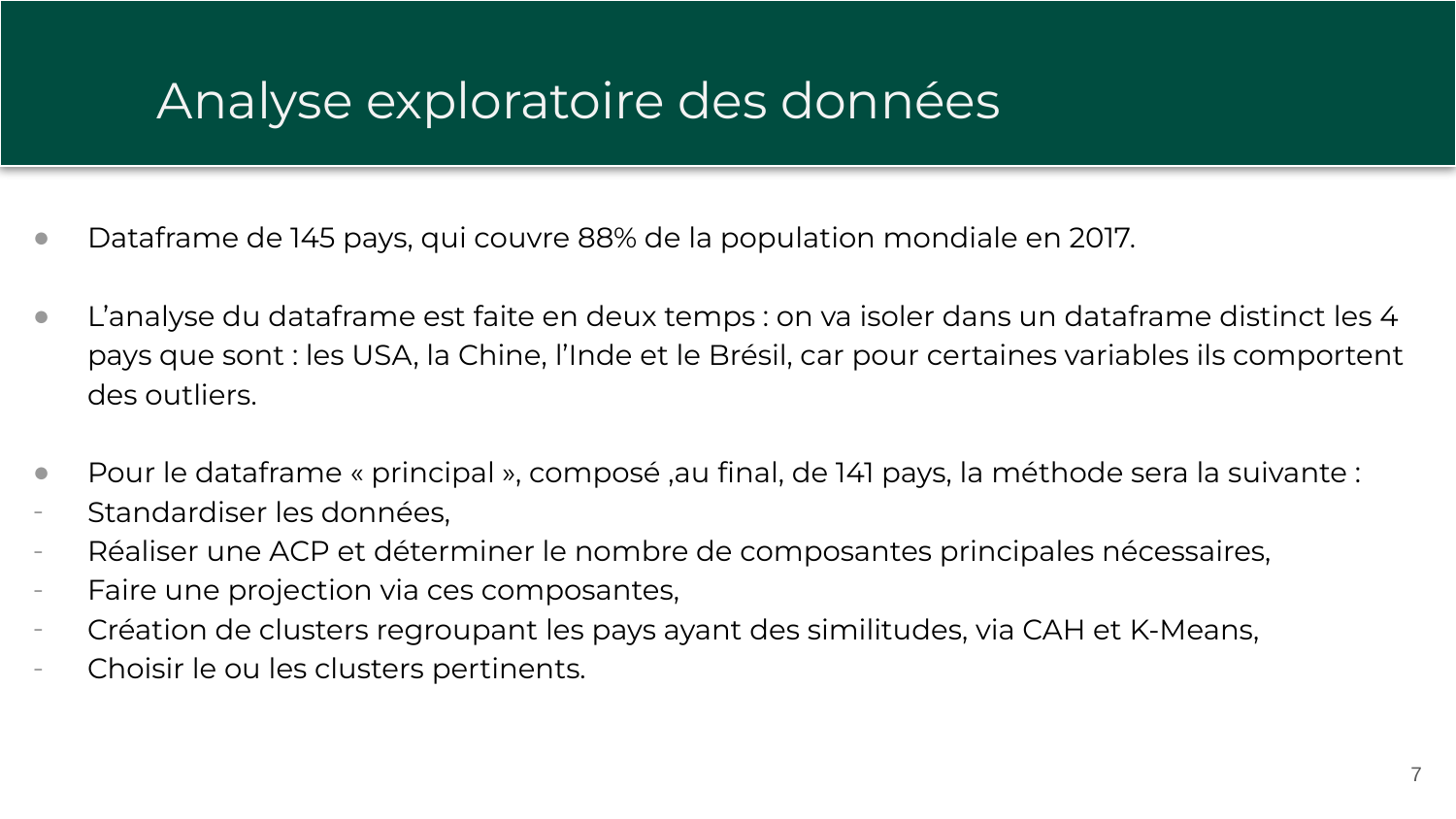

Analyse exploratoire des données

Dataframe de 145 pays, qui couvre 88% de la population mondiale en 2017.

L’analyse du dataframe est faite en deux temps : on va isoler dans un dataframe distinct les 4 pays que sont : les USA, la Chine, l’Inde et le Brésil, car pour certaines variables ils comportent des outliers.

Pour le dataframe « principal », composé ,au final, de 141 pays, la méthode sera la suivante :
Standardiser les données,
Réaliser une ACP et déterminer le nombre de composantes principales nécessaires,
Faire une projection via ces composantes,
Création de clusters regroupant les pays ayant des similitudes, via CAH et K-Means,
Choisir le ou les clusters pertinents.

7